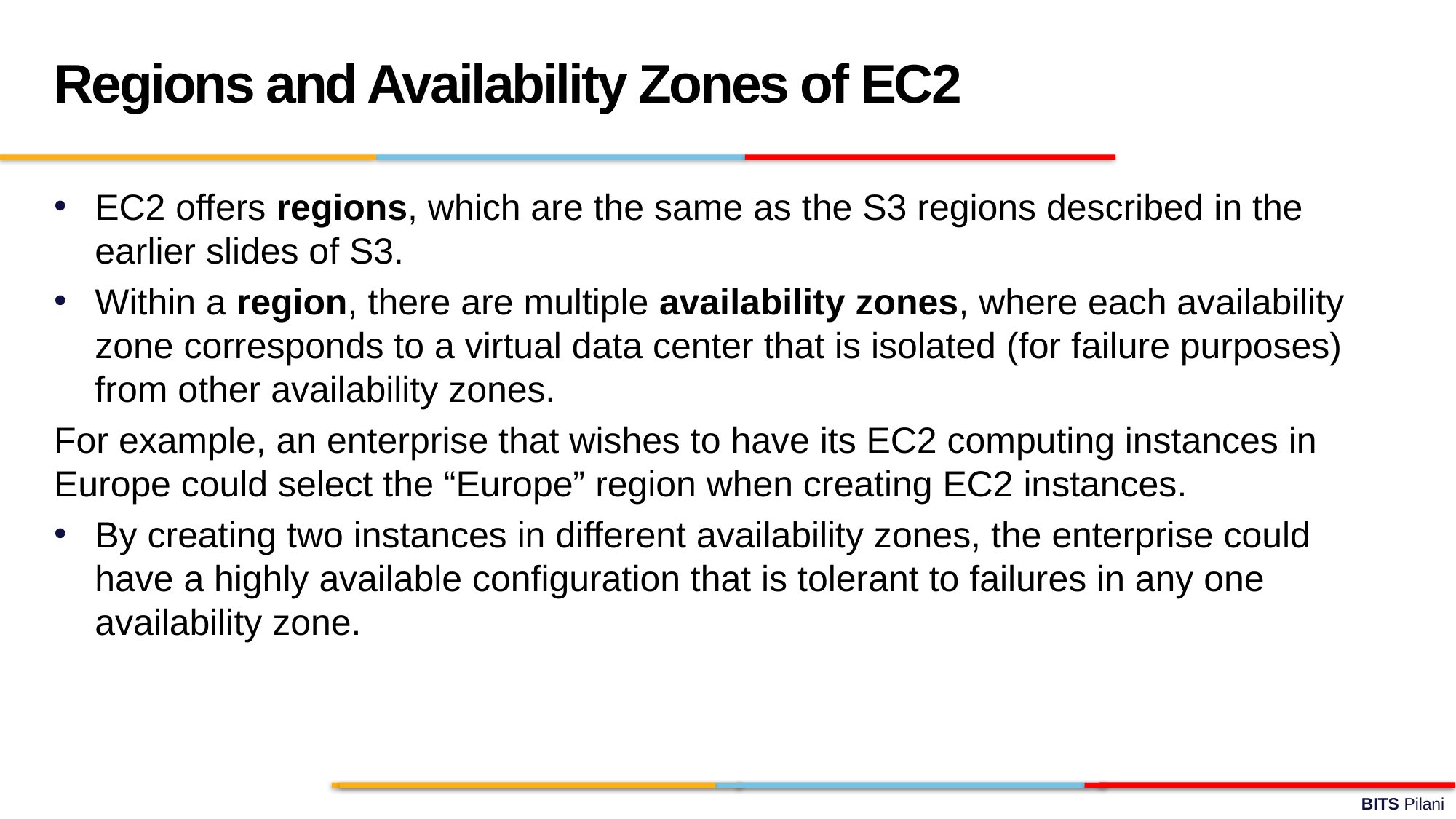

Regions and Availability Zones of EC2
EC2 offers regions, which are the same as the S3 regions described in the earlier slides of S3.
Within a region, there are multiple availability zones, where each availability zone corresponds to a virtual data center that is isolated (for failure purposes) from other availability zones.
For example, an enterprise that wishes to have its EC2 computing instances in Europe could select the “Europe” region when creating EC2 instances.
By creating two instances in different availability zones, the enterprise could have a highly available configuration that is tolerant to failures in any one availability zone.